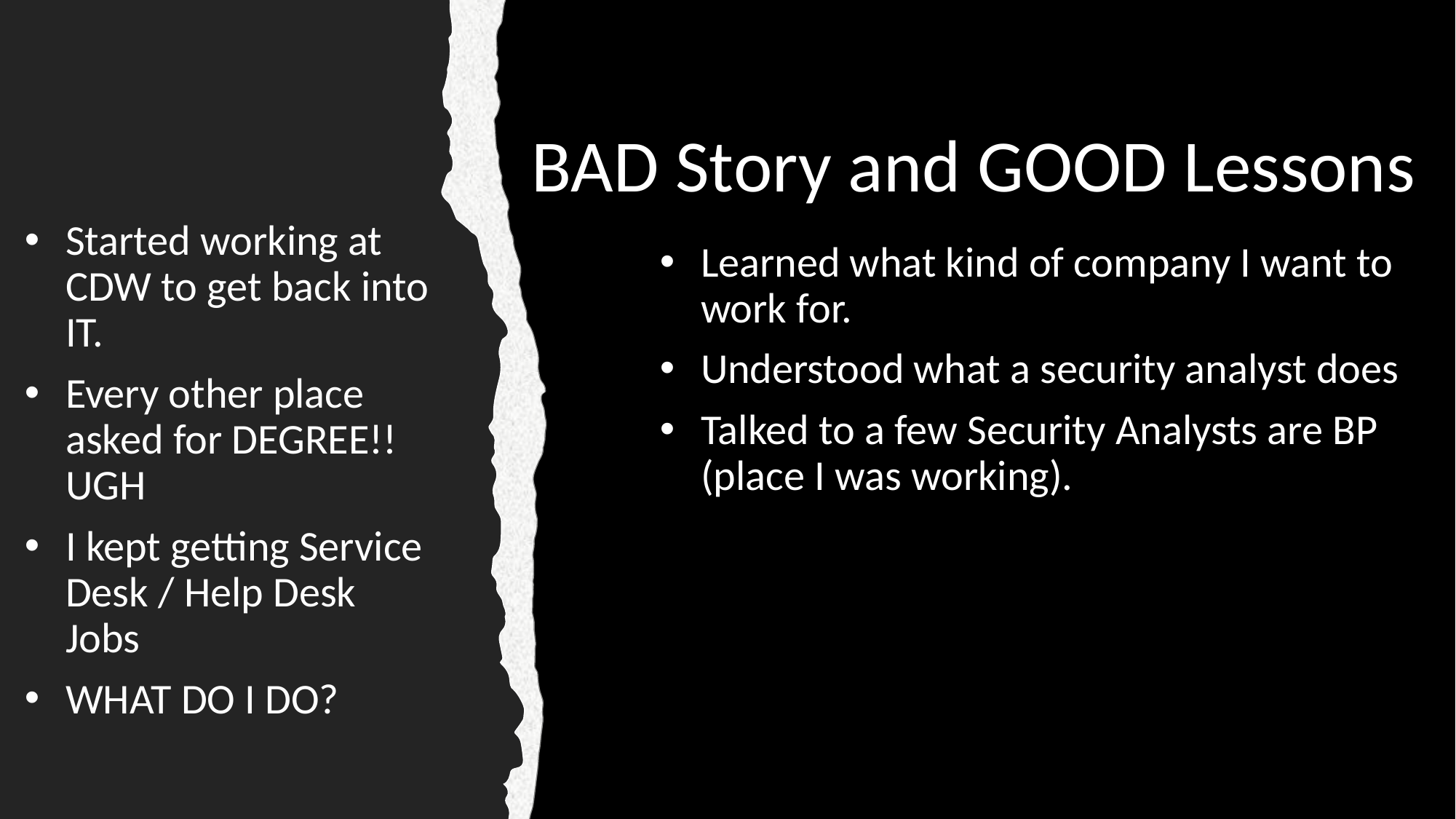

# BAD Story and GOOD Lessons
Started working at CDW to get back into IT.
Every other place asked for DEGREE!! UGH
I kept getting Service Desk / Help Desk Jobs
WHAT DO I DO?

Learned what kind of company I want to work for.
Understood what a security analyst does
Talked to a few Security Analysts are BP (place I was working).